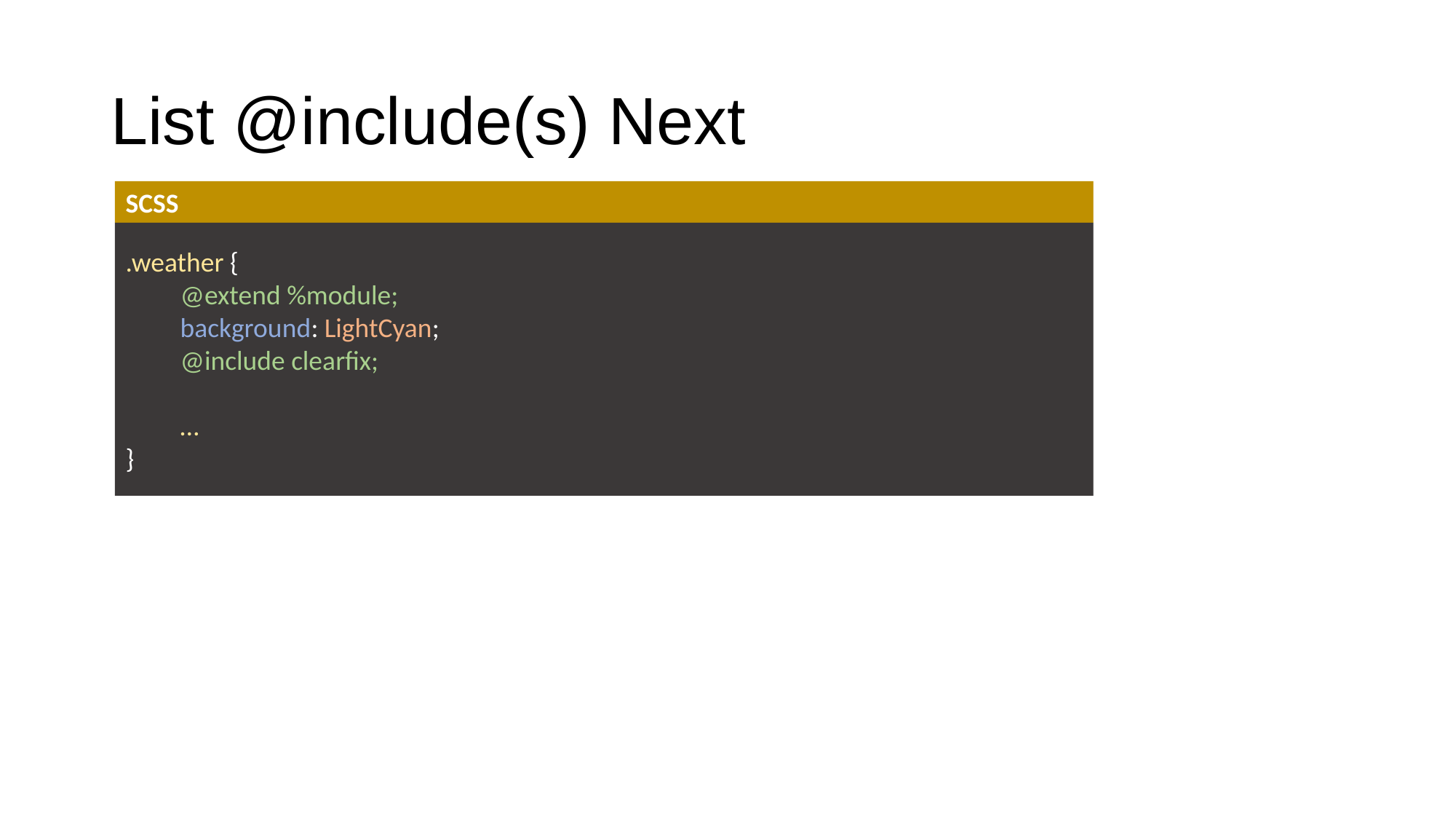

# List @include(s) Next
SCSS
.weather {
@extend %module;
background: LightCyan;
@include clearfix;

…
}